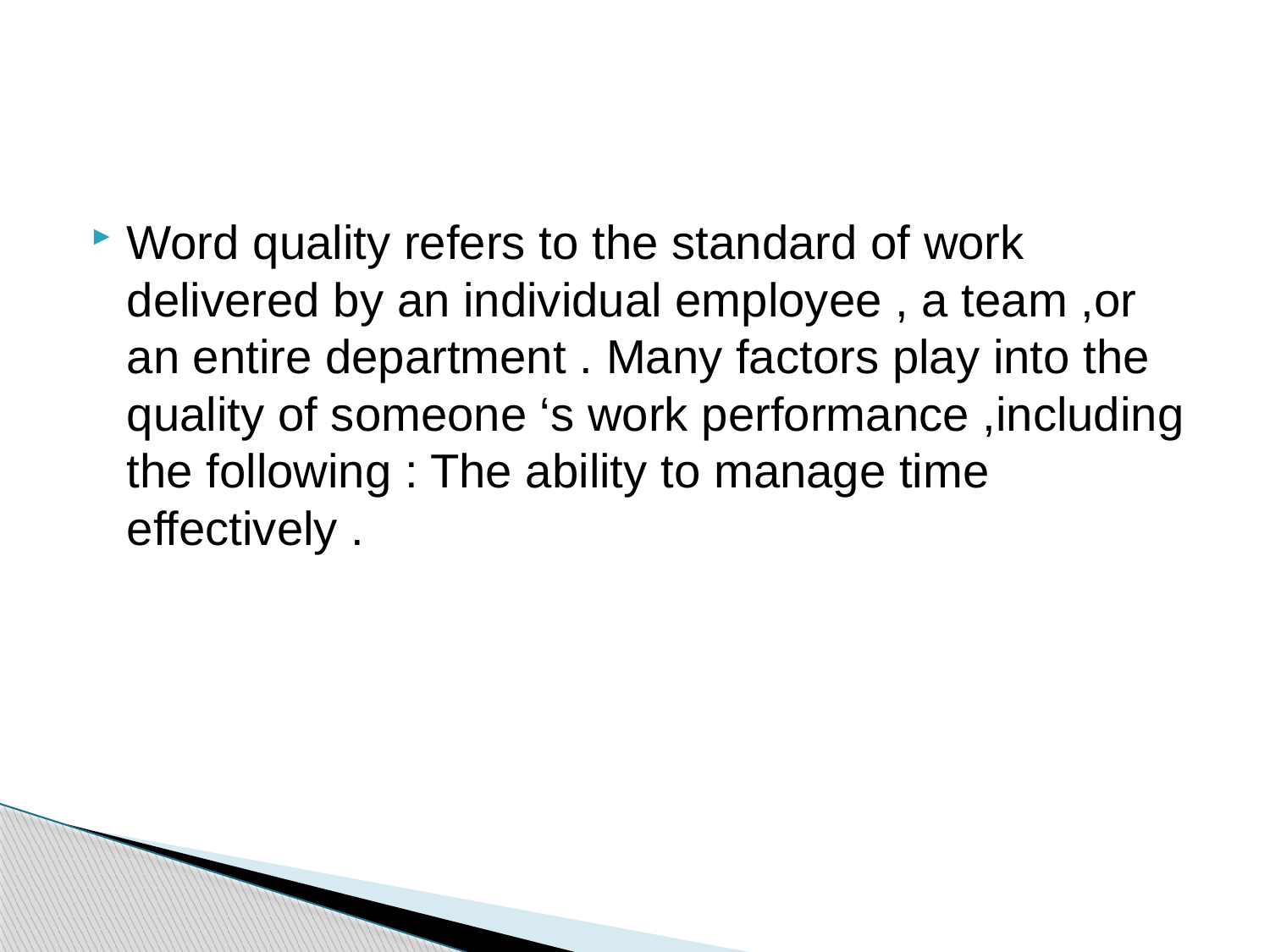

#
Word quality refers to the standard of work delivered by an individual employee , a team ,or an entire department . Many factors play into the quality of someone ‘s work performance ,including the following : The ability to manage time effectively .